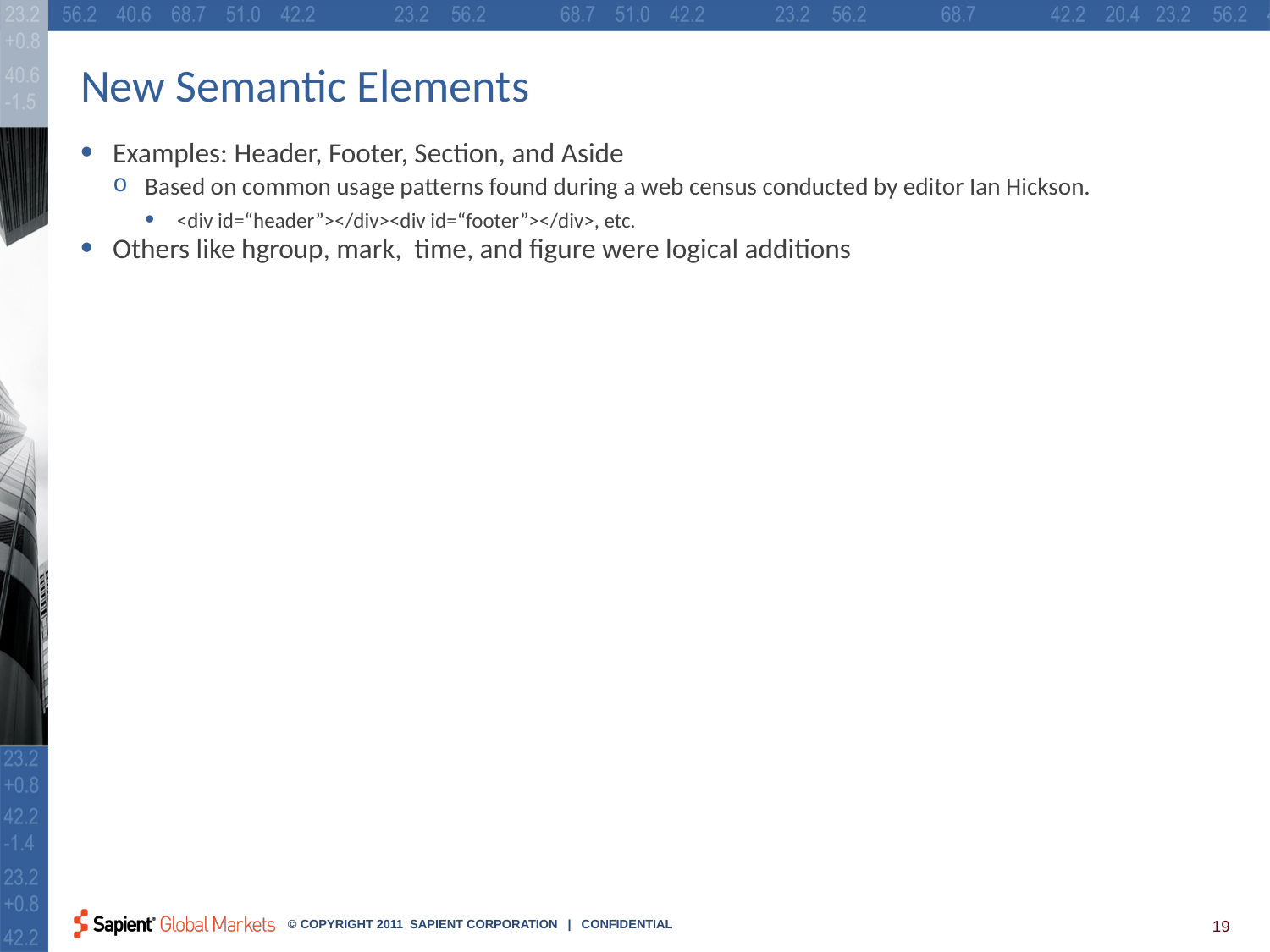

# New Semantic Elements
Examples: Header, Footer, Section, and Aside
Based on common usage patterns found during a web census conducted by editor Ian Hickson.
<div id=“header”></div><div id=“footer”></div>, etc.
Others like hgroup, mark,  time, and figure were logical additions